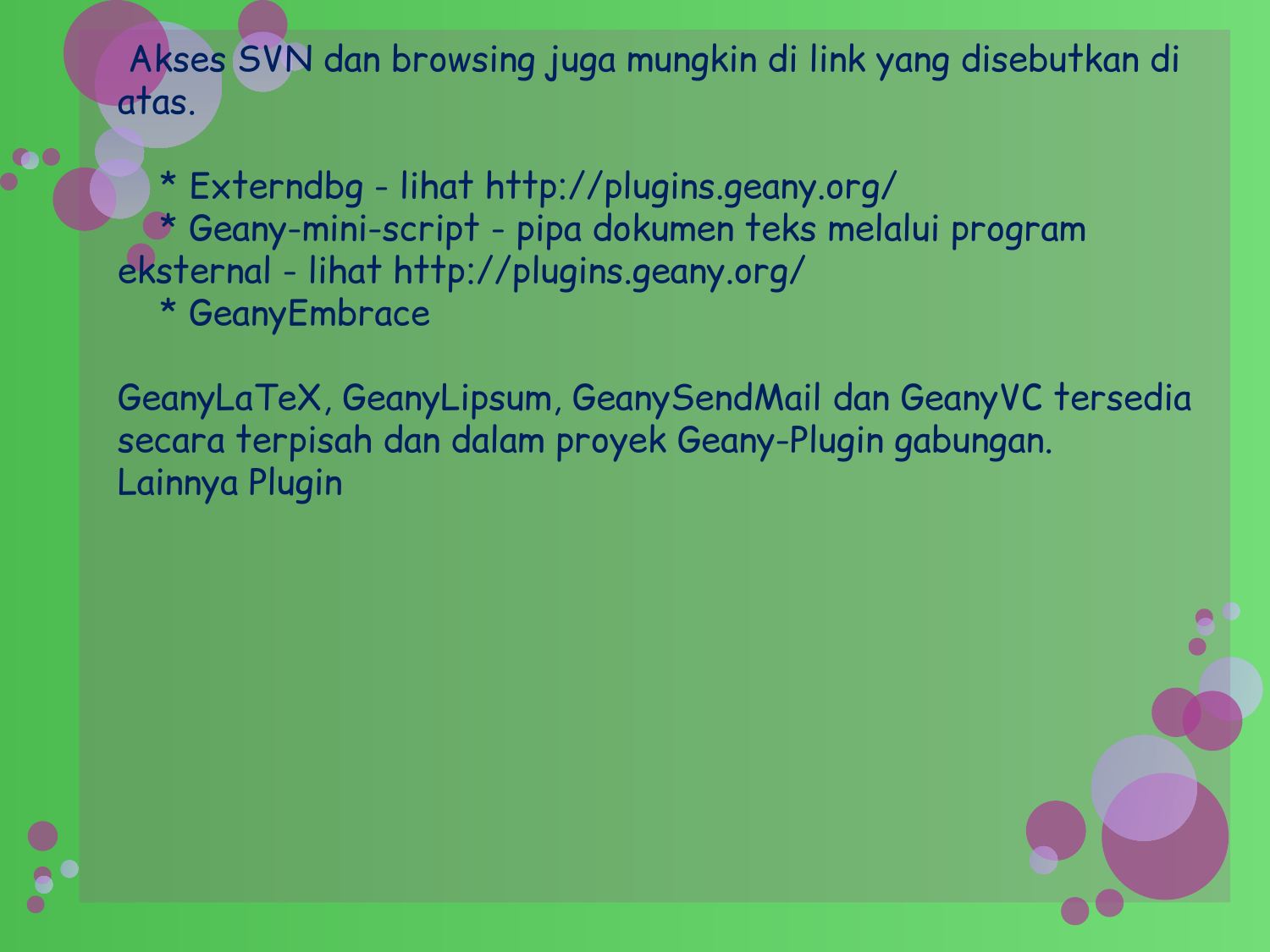

Akses SVN dan browsing juga mungkin di link yang disebutkan di atas.
    * Externdbg - lihat http://plugins.geany.org/
    * Geany-mini-script - pipa dokumen teks melalui program eksternal - lihat http://plugins.geany.org/
    * GeanyEmbrace
GeanyLaTeX, GeanyLipsum, GeanySendMail dan GeanyVC tersedia secara terpisah dan dalam proyek Geany-Plugin gabungan.
Lainnya Plugin